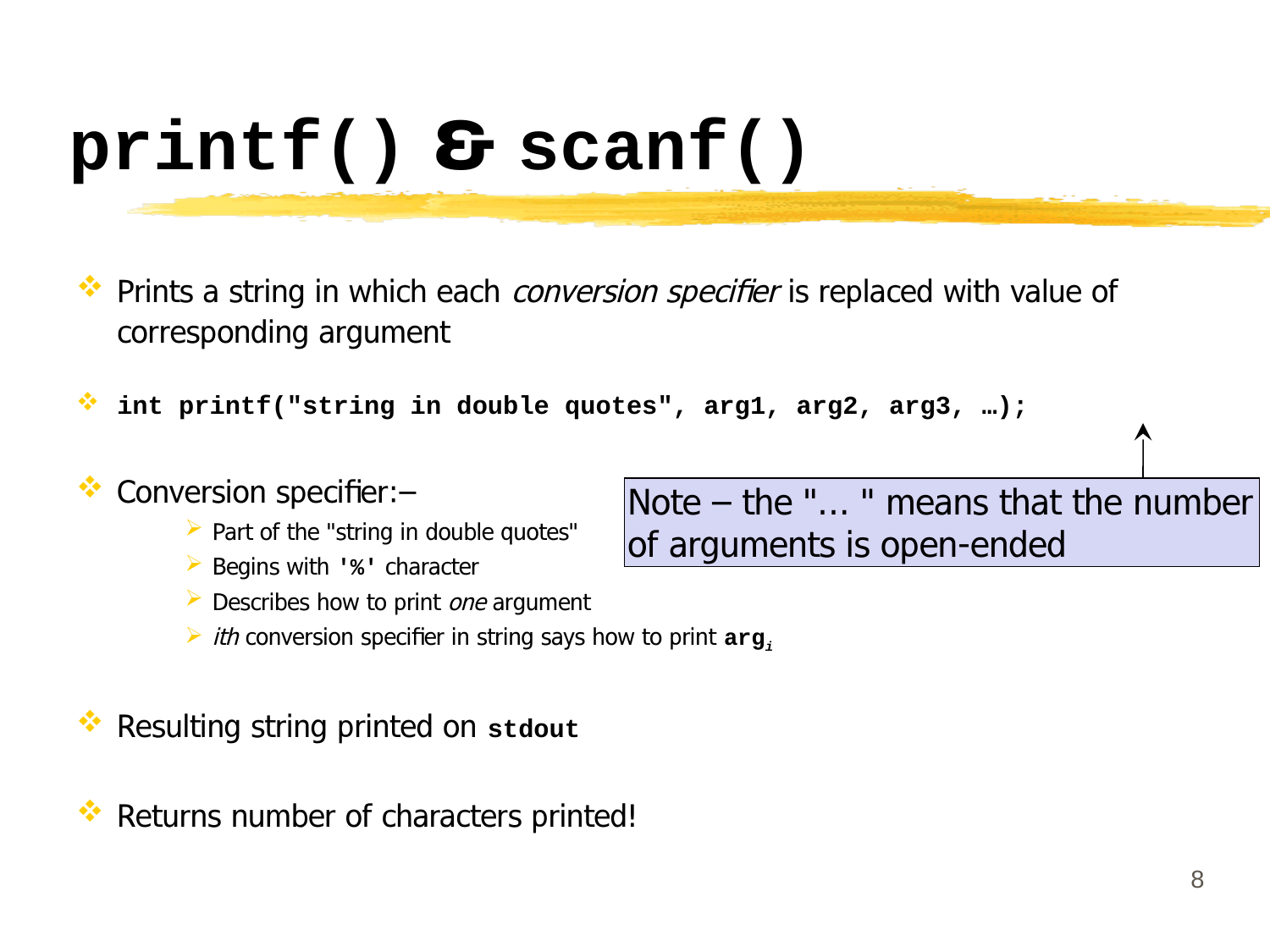

# printf() & scanf()
Prints a string in which each conversion specifier is replaced with value of corresponding argument

int printf("string in double quotes", arg1, arg2, arg3, …);

Conversion specifier:–
Part of the "string in double quotes"
Begins with '%' character
Describes how to print one argument
ith conversion specifier in string says how to print argi

Resulting string printed on stdout

Returns number of characters printed!

Note – the "... " means that the number
of arguments is open-ended
8